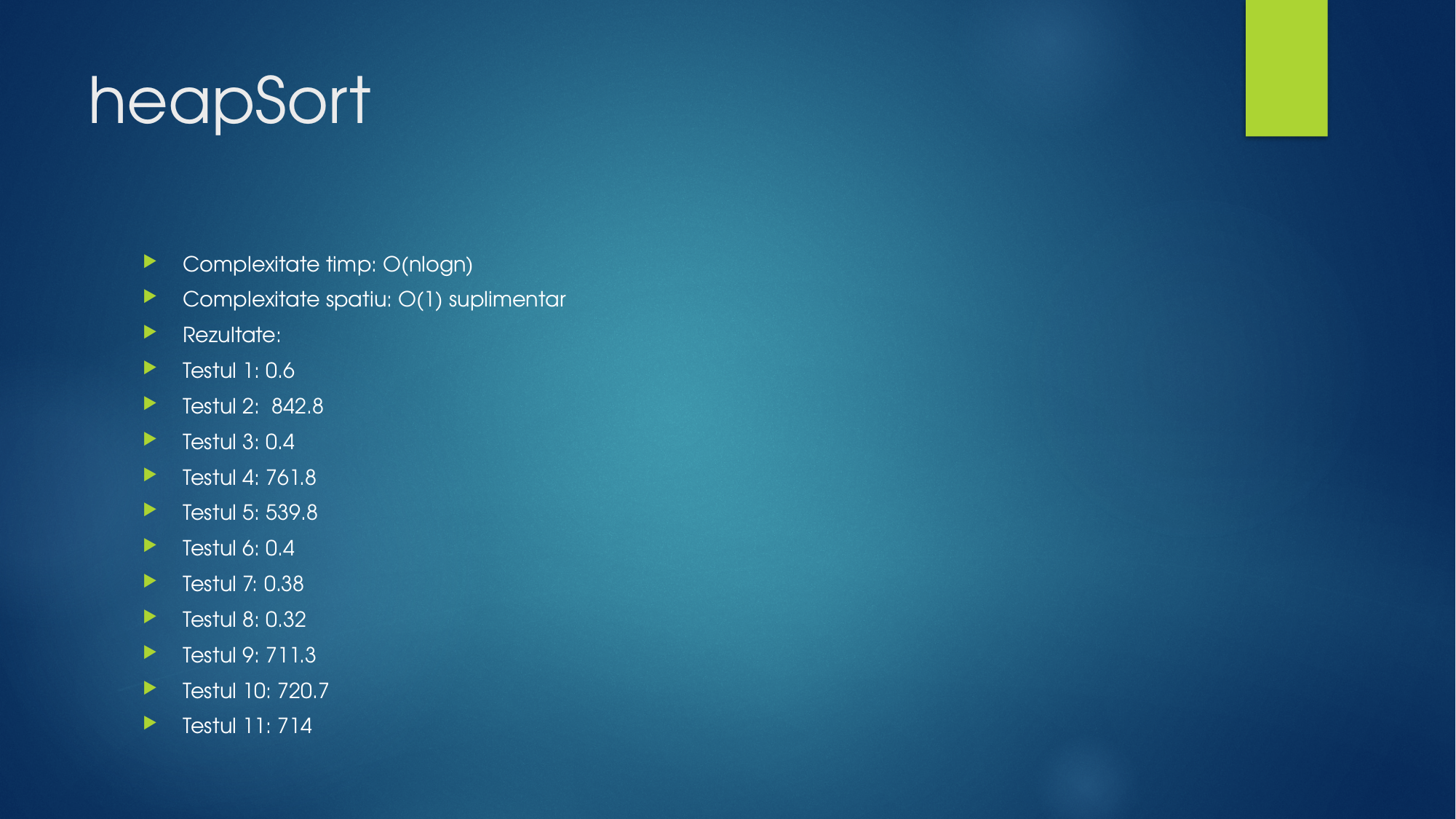

# heapSort
Complexitate timp: O(nlogn)
Complexitate spatiu: O(1) suplimentar
Rezultate:
Testul 1: 0.6
Testul 2:  842.8
Testul 3: 0.4
Testul 4: 761.8
Testul 5: 539.8
Testul 6: 0.4
Testul 7: 0.38
Testul 8: 0.32
Testul 9: 711.3
Testul 10: 720.7
Testul 11: 714